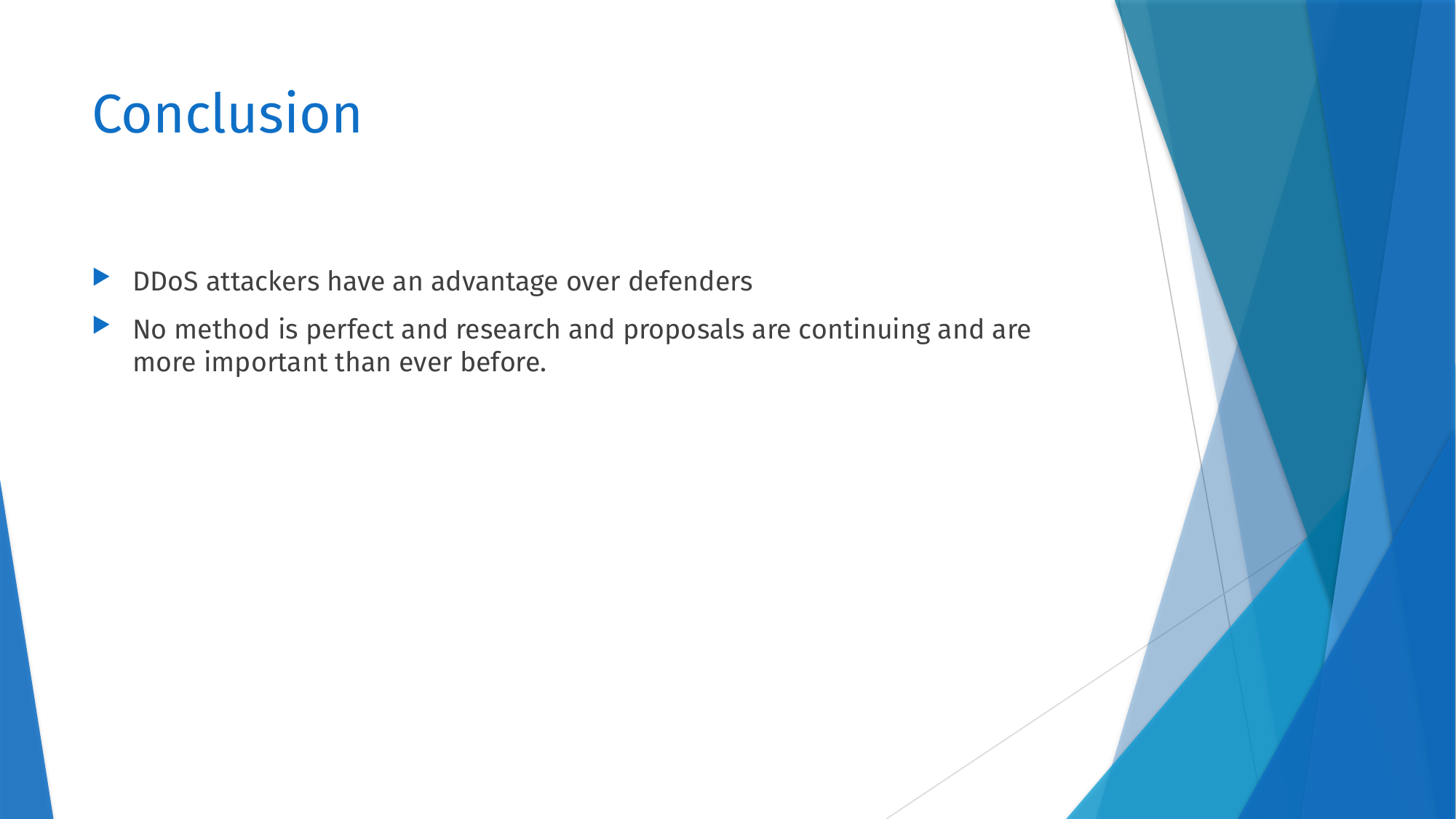

# Conclusion
DDoS attackers have an advantage over defenders
No method is perfect and research and proposals are continuing and are more important than ever before.